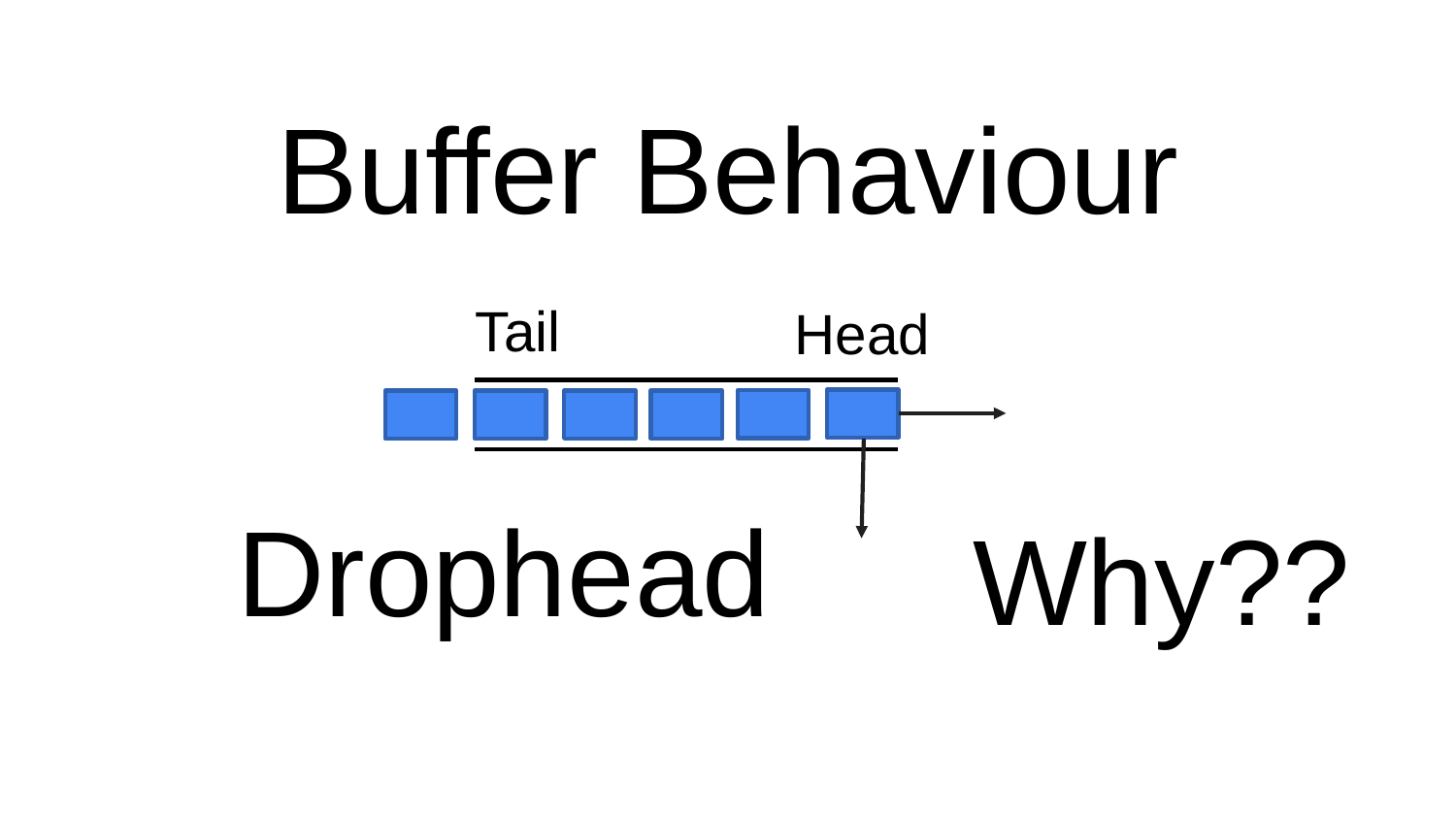

# Buffer Behaviour
Tail
Head

Drophead
Why??